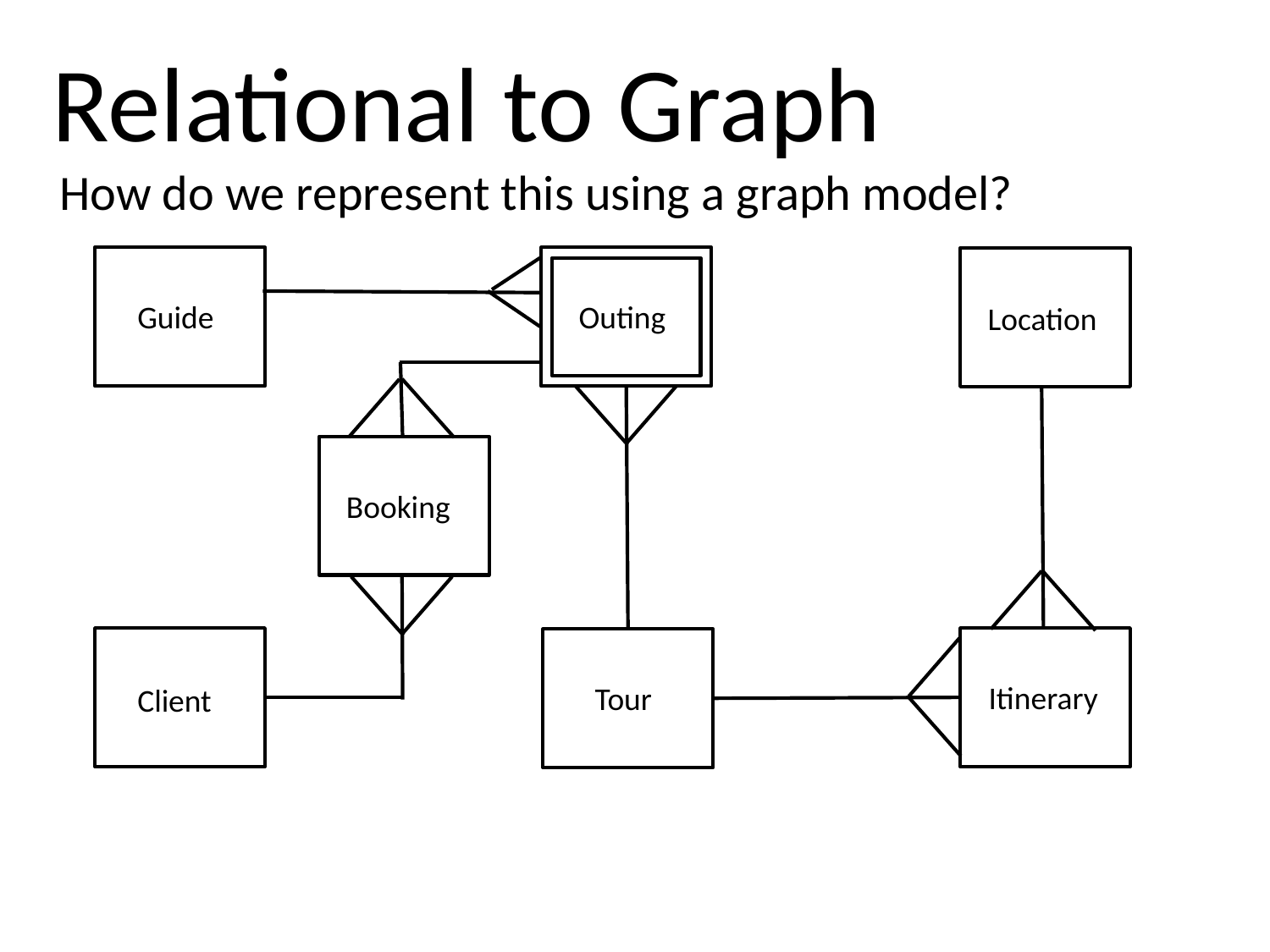

Relational to Graph
How do we represent this using a graph model?

Guide
Outing
Location

Booking

Itinerary
Tour
Client